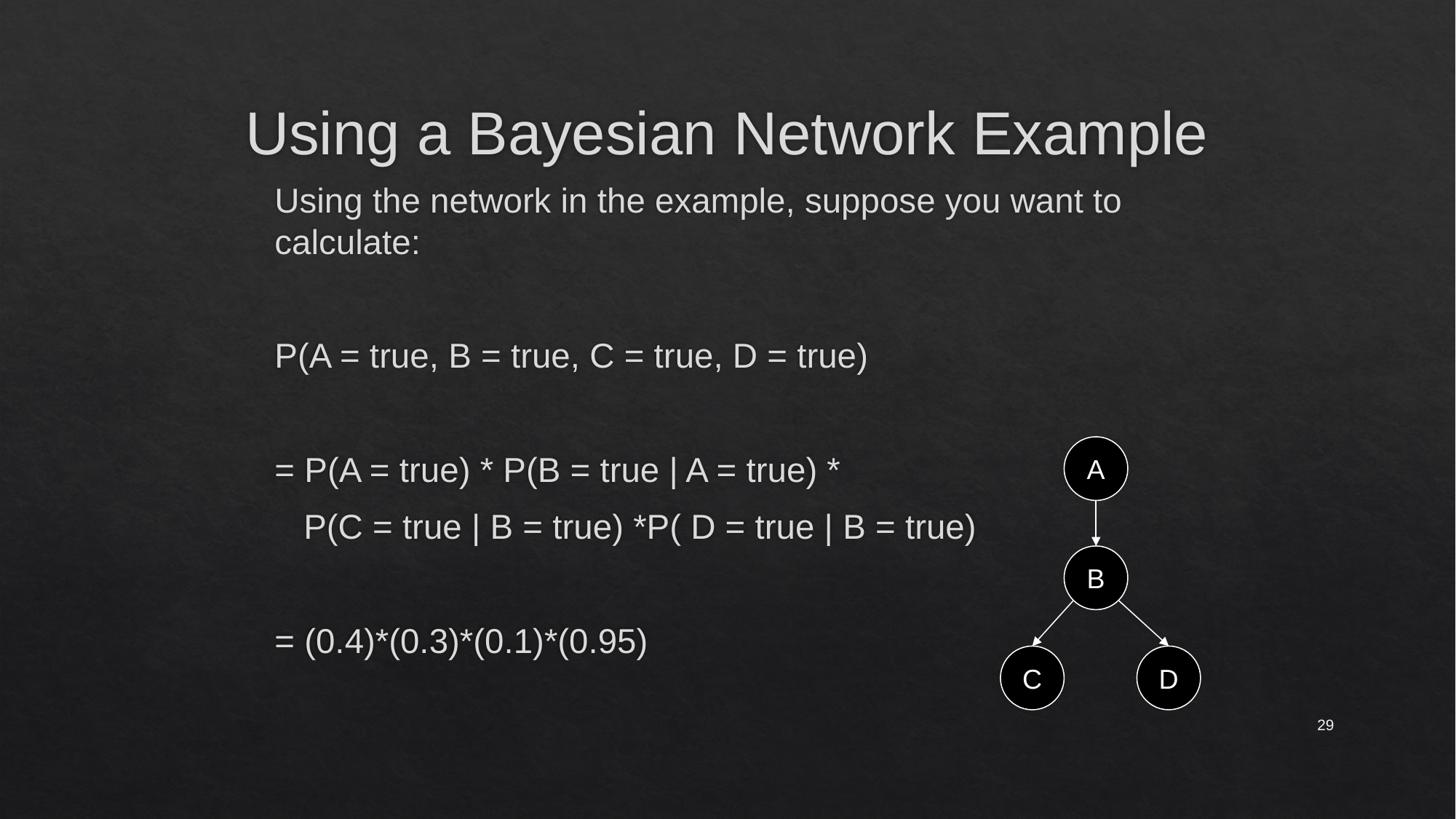

# Using a Bayesian Network Example
Using the network in the example, suppose you want to calculate:

P(A = true, B = true, C = true, D = true)

= P(A = true) * P(B = true | A = true) *
   P(C = true | B = true) *P( D = true | B = true)

= (0.4)*(0.3)*(0.1)*(0.95)
A
B
C
D
29